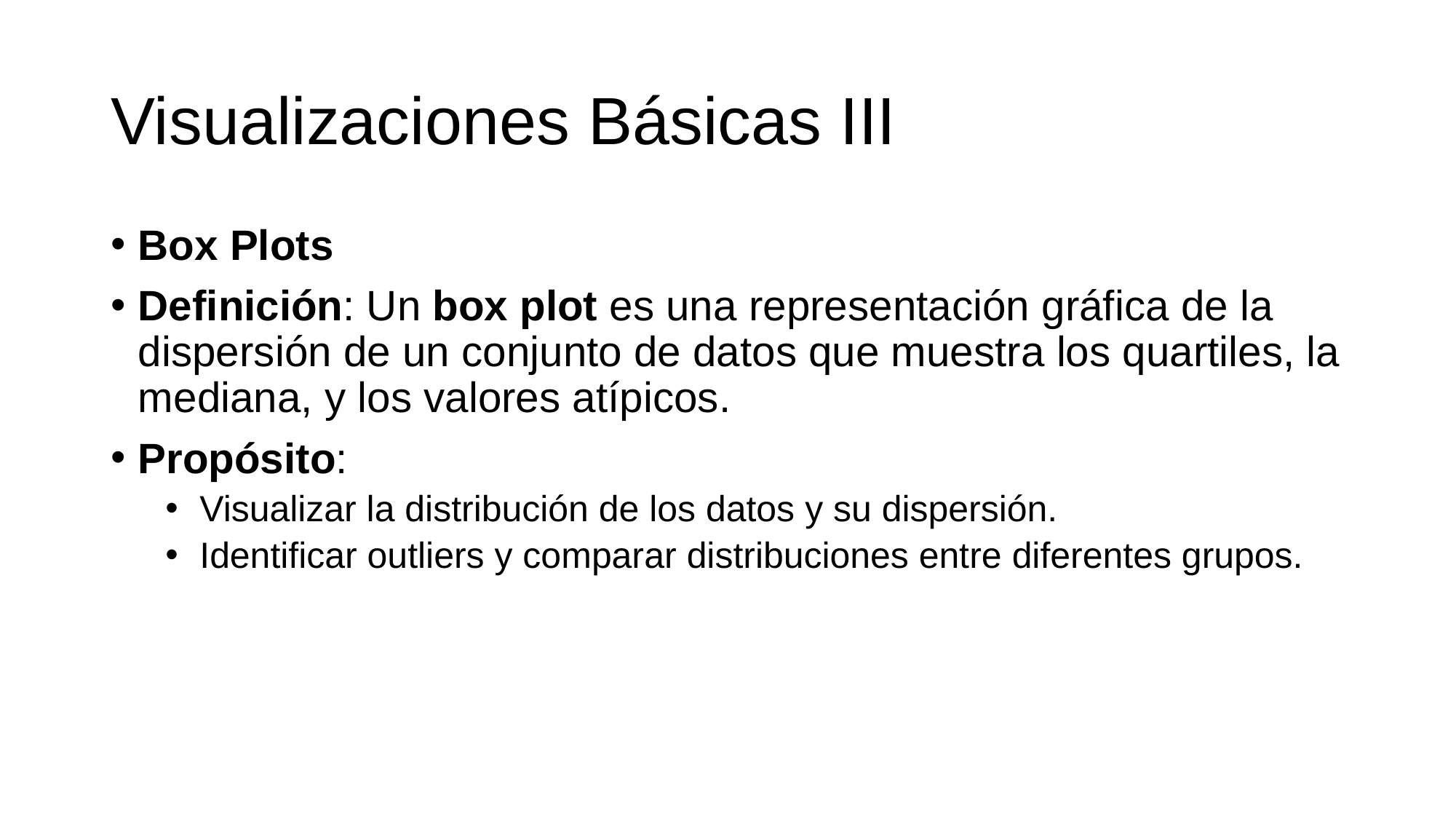

# Visualizaciones Básicas III
Box Plots
Definición: Un box plot es una representación gráfica de la dispersión de un conjunto de datos que muestra los quartiles, la mediana, y los valores atípicos.
Propósito:
Visualizar la distribución de los datos y su dispersión.
Identificar outliers y comparar distribuciones entre diferentes grupos.